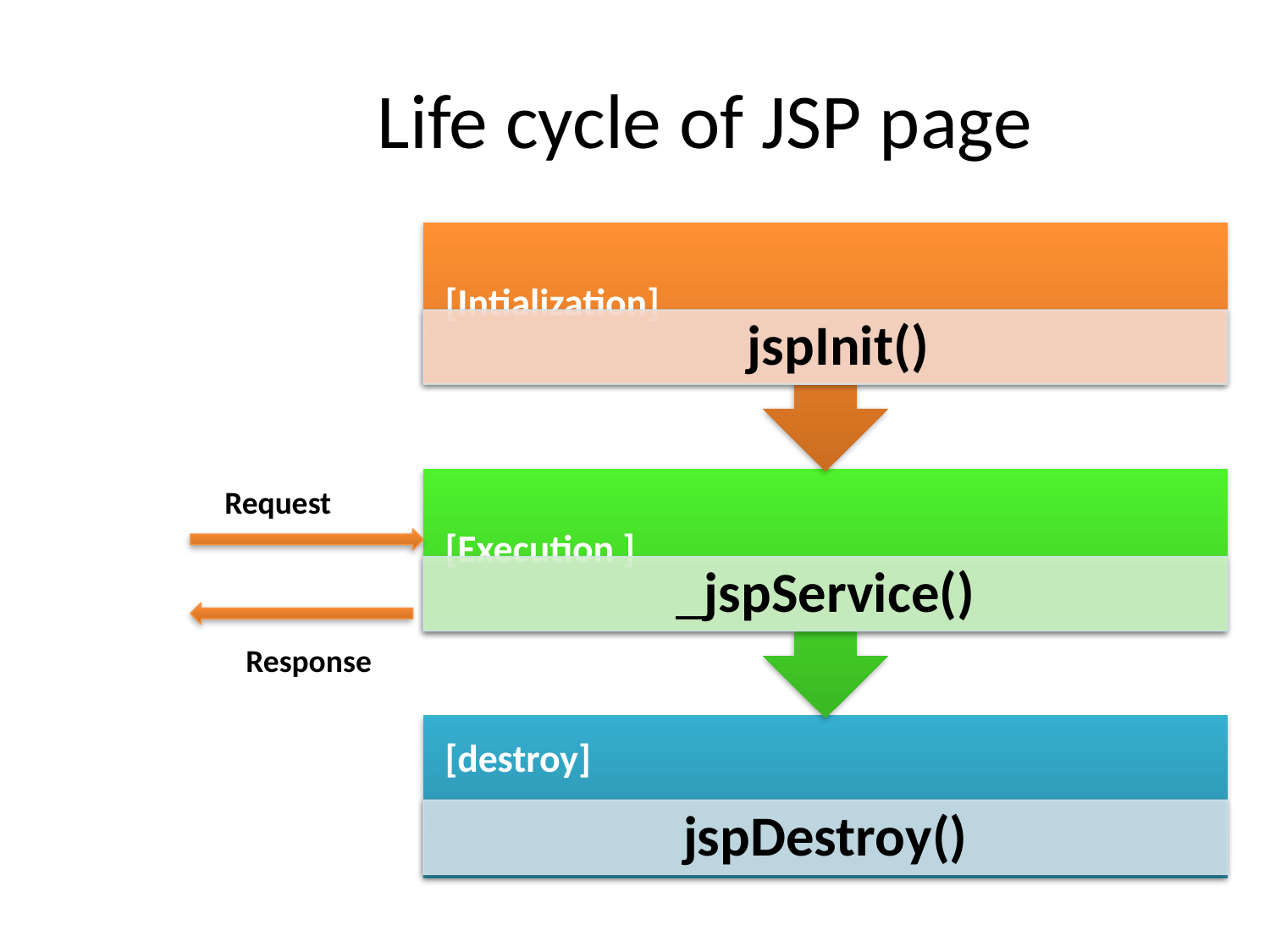

# Life cycle of JSP page
[destroy]
jspDestroy()
[Execution ]
_jspService()
[Intialization]
  jspInit()
Request

Response